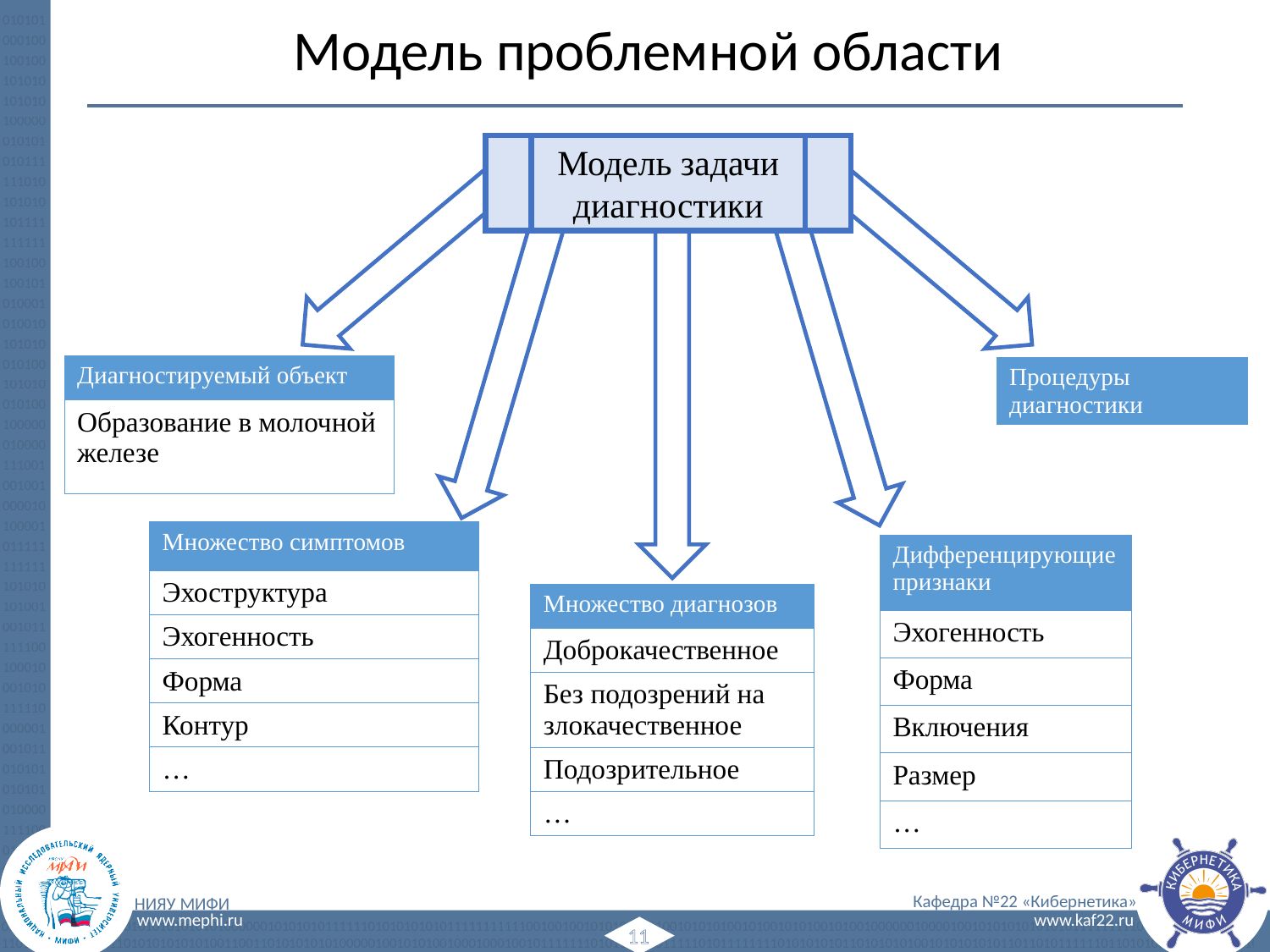

# Модель проблемной области

Модель задачи диагностики

| Диагностируемый объект |
| --- |
| Образование в молочной железе |
| Процедуры диагностики |
| --- |
| Множество симптомов |
| --- |
| Эхоструктура |
| Эхогенность |
| Форма |
| Контур |
| … |
| Дифференцирующие признаки |
| --- |
| Эхогенность |
| Форма |
| Включения |
| Размер |
| … |
| Множество диагнозов |
| --- |
| Доброкачественное |
| Без подозрений на злокачественное |
| Подозрительное |
| … |
11